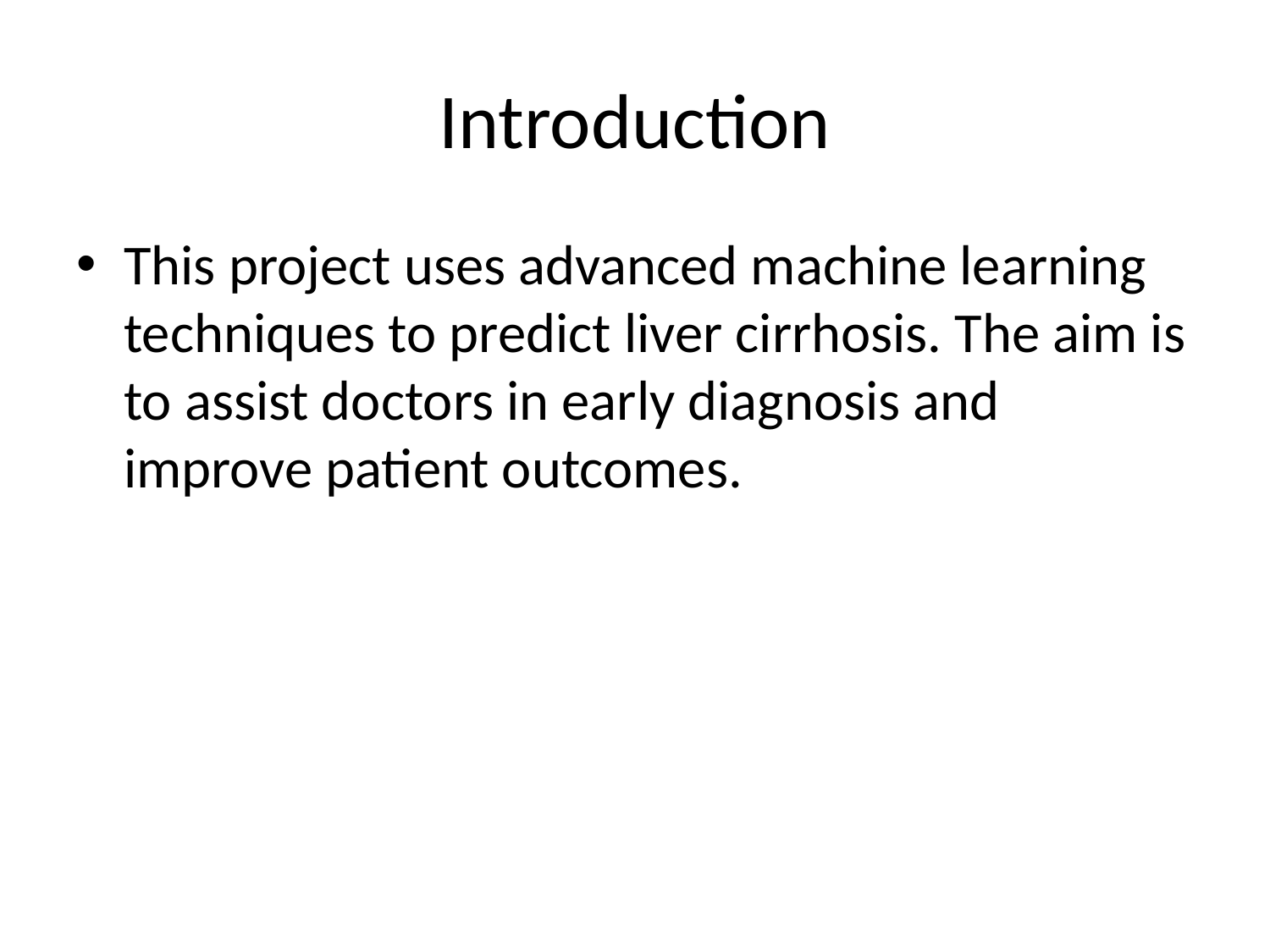

# Introduction
This project uses advanced machine learning techniques to predict liver cirrhosis. The aim is to assist doctors in early diagnosis and improve patient outcomes.